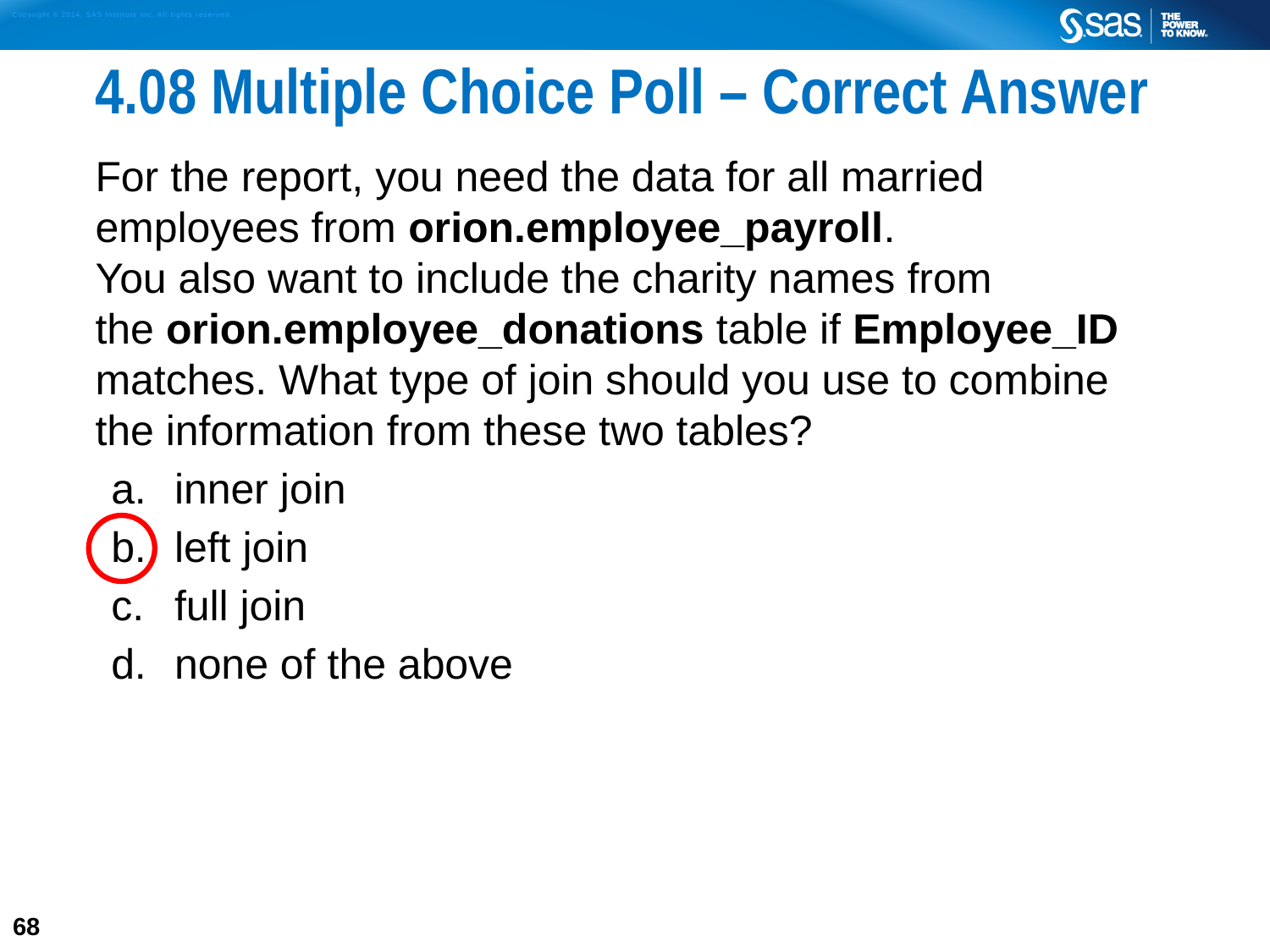

# 4.08 Multiple Choice Poll – Correct Answer
For the report, you need the data for all married employees from orion.employee_payroll.
You also want to include the charity names from
the orion.employee_donations table if Employee_ID matches. What type of join should you use to combine
the information from these two tables?
inner join
left join
full join
none of the above